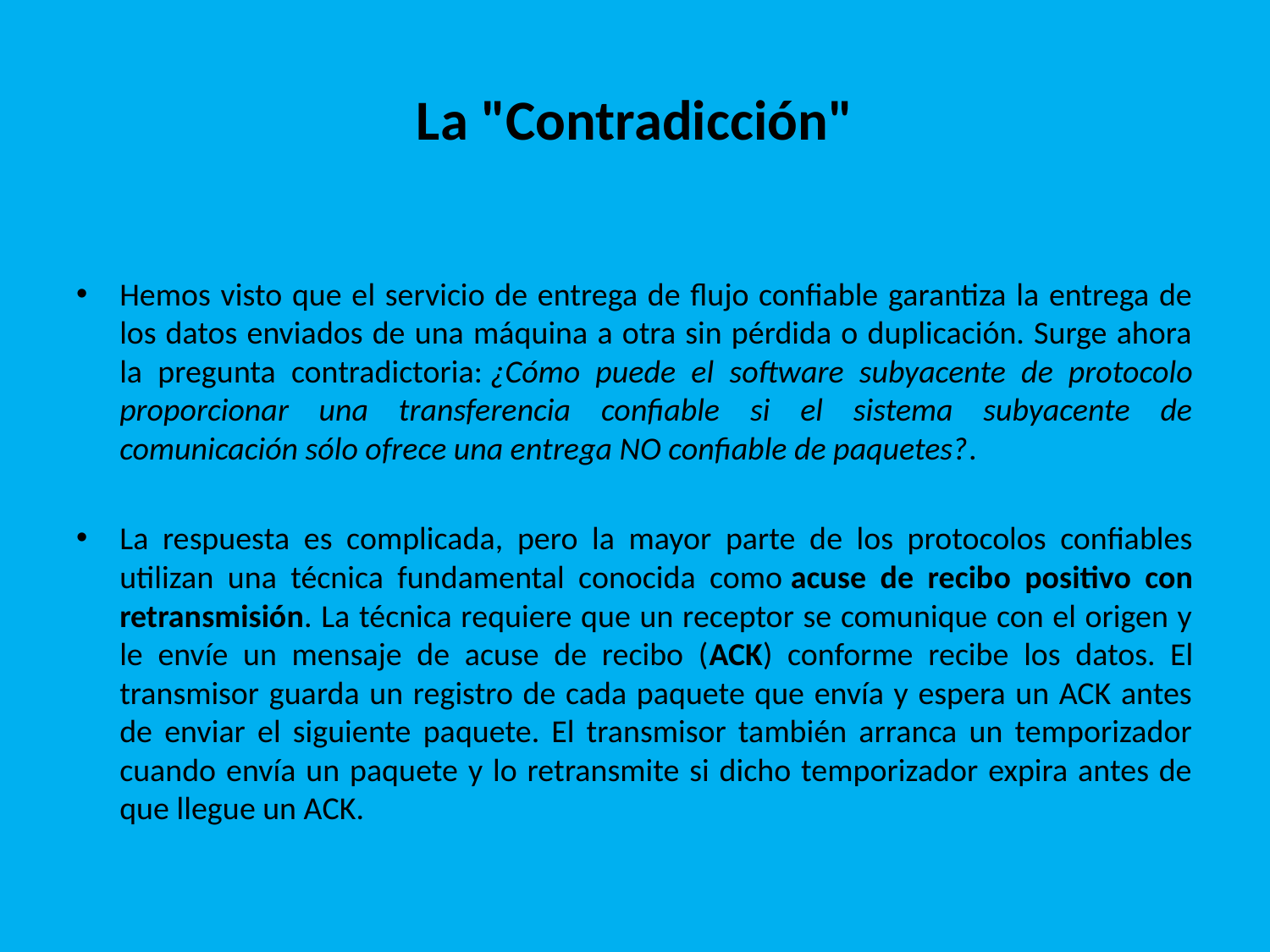

# La "Contradicción"

Hemos visto que el servicio de entrega de flujo confiable garantiza la entrega de los datos enviados de una máquina a otra sin pérdida o duplicación. Surge ahora la pregunta contradictoria: ¿Cómo puede el software subyacente de protocolo proporcionar una transferencia confiable si el sistema subyacente de comunicación sólo ofrece una entrega NO confiable de paquetes?.

La respuesta es complicada, pero la mayor parte de los protocolos confiables utilizan una técnica fundamental conocida como acuse de recibo positivo con retransmisión. La técnica requiere que un receptor se comunique con el origen y le envíe un mensaje de acuse de recibo (ACK) conforme recibe los datos. El transmisor guarda un registro de cada paquete que envía y espera un ACK antes de enviar el siguiente paquete. El transmisor también arranca un temporizador cuando envía un paquete y lo retransmite si dicho temporizador expira antes de que llegue un ACK.